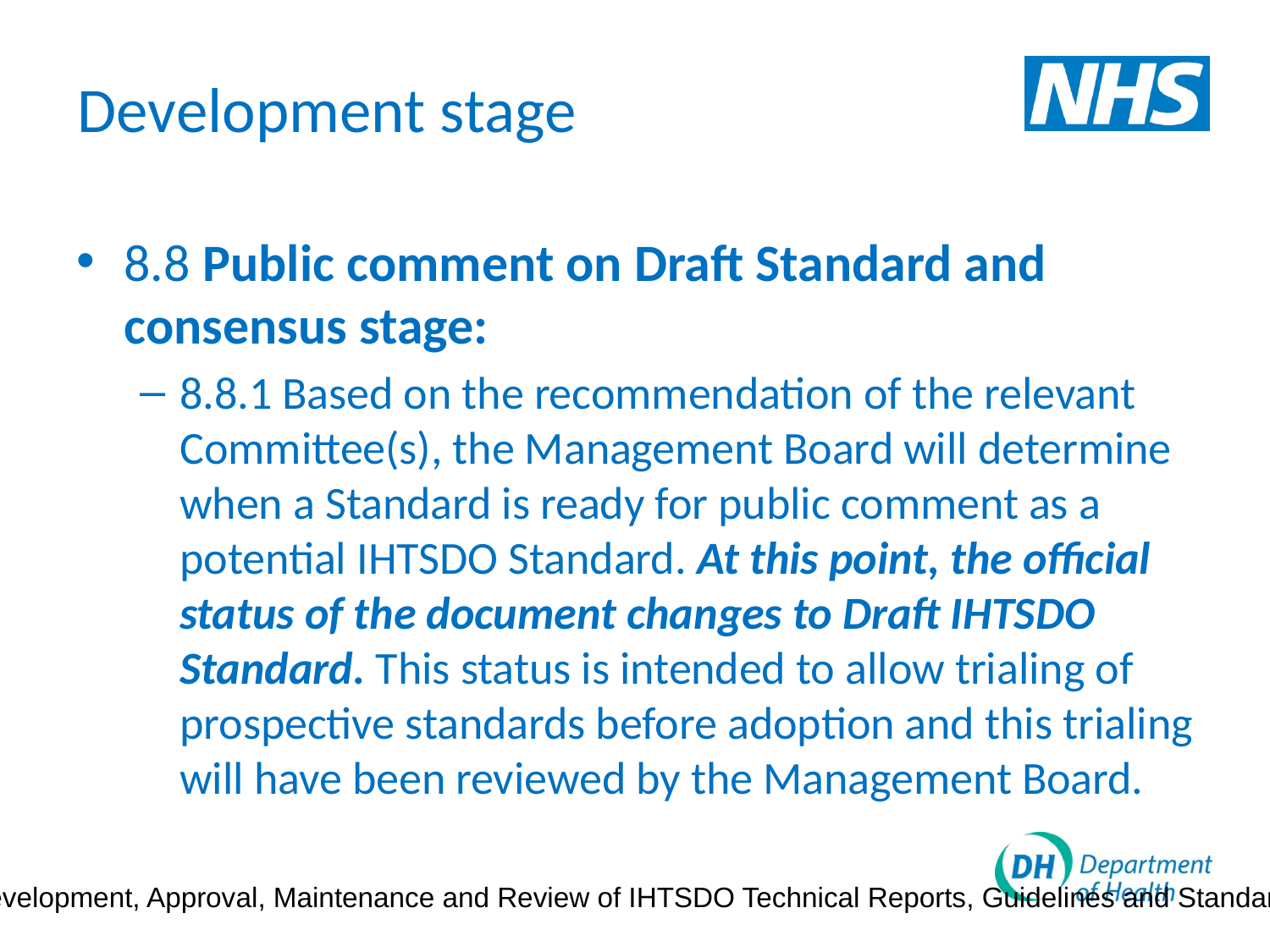

# Development stage
8.8 Public comment on Draft Standard and consensus stage:
8.8.1 Based on the recommendation of the relevant Committee(s), the Management Board will determine when a Standard is ready for public comment as a potential IHTSDO Standard. At this point, the official status of the document changes to Draft IHTSDO Standard. This status is intended to allow trialing of prospective standards before adoption and this trialing will have been reviewed by the Management Board.
Development, Approval, Maintenance and Review of IHTSDO Technical Reports, Guidelines and Standards